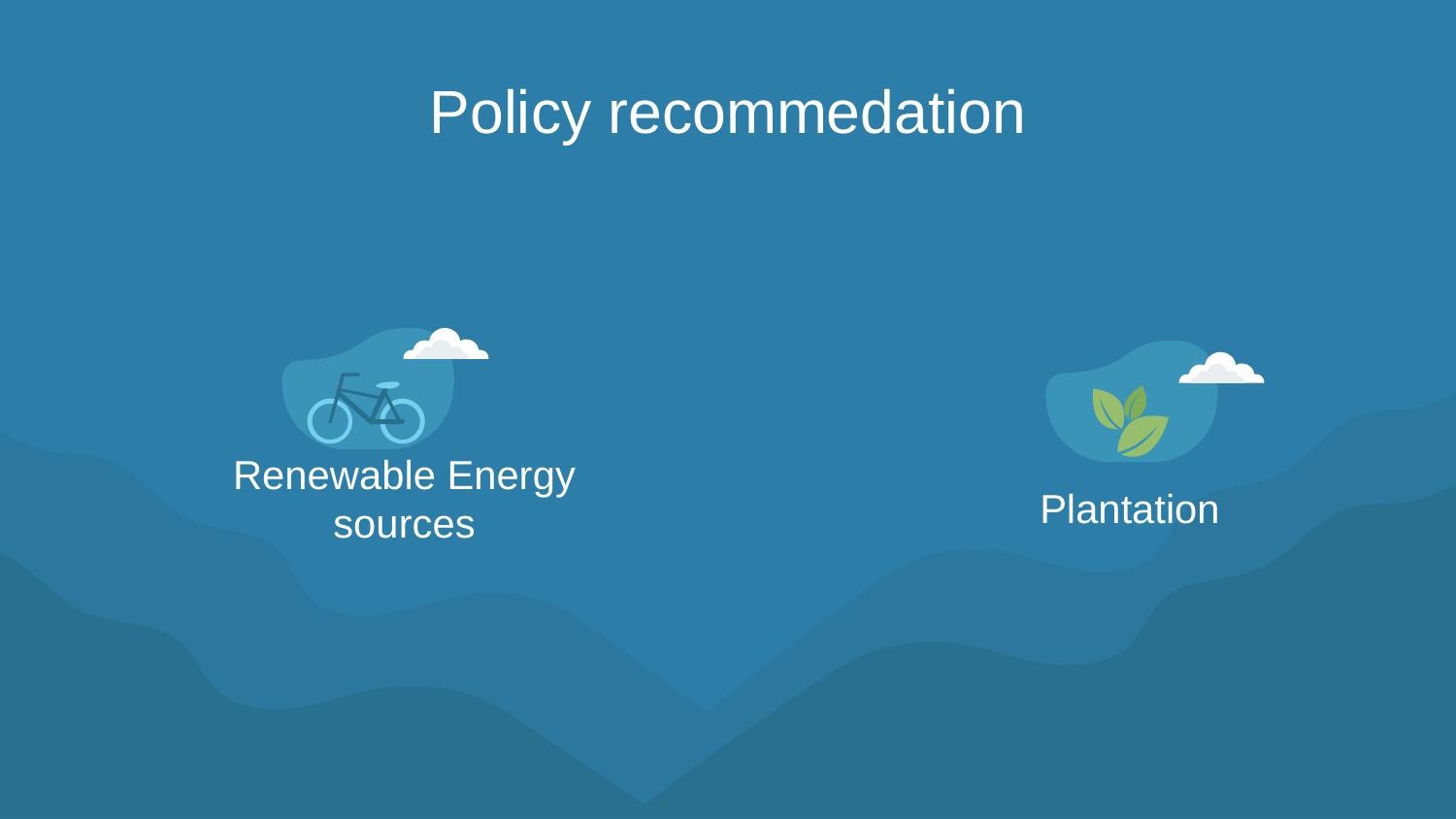

# Policy recommedation

Renewable Energy sources
Plantation